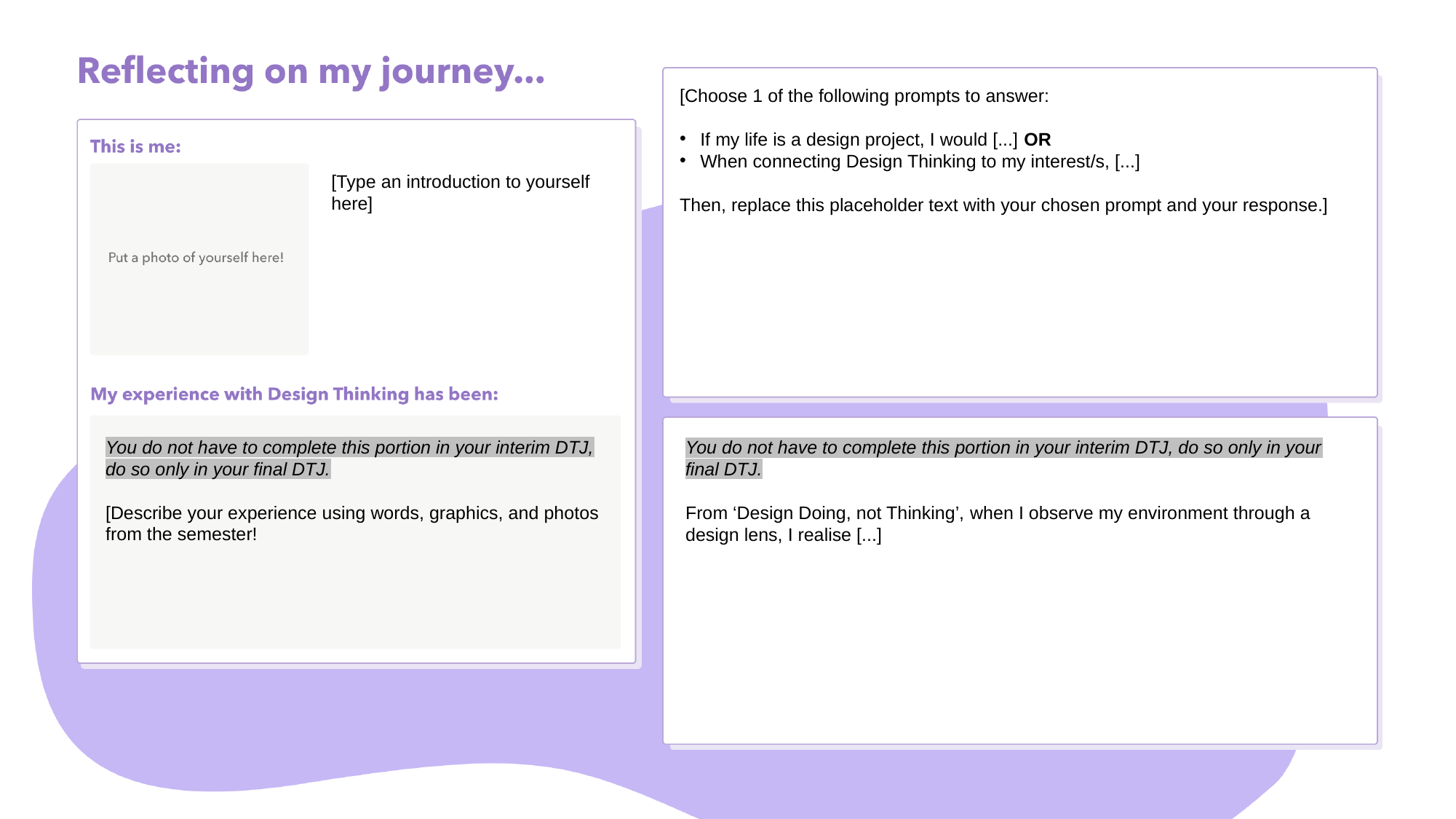

[Choose 1 of the following prompts to answer:

If my life is a design project, I would [...] OR
When connecting Design Thinking to my interest/s, [...]

Then, replace this placeholder text with your chosen prompt and your response.]
[Type an introduction to yourself here]
You do not have to complete this portion in your interim DTJ, do so only in your final DTJ.

From ‘Design Doing, not Thinking’, when I observe my environment through a design lens, I realise [...]
You do not have to complete this portion in your interim DTJ, do so only in your final DTJ.

[Describe your experience using words, graphics, and photos from the semester!